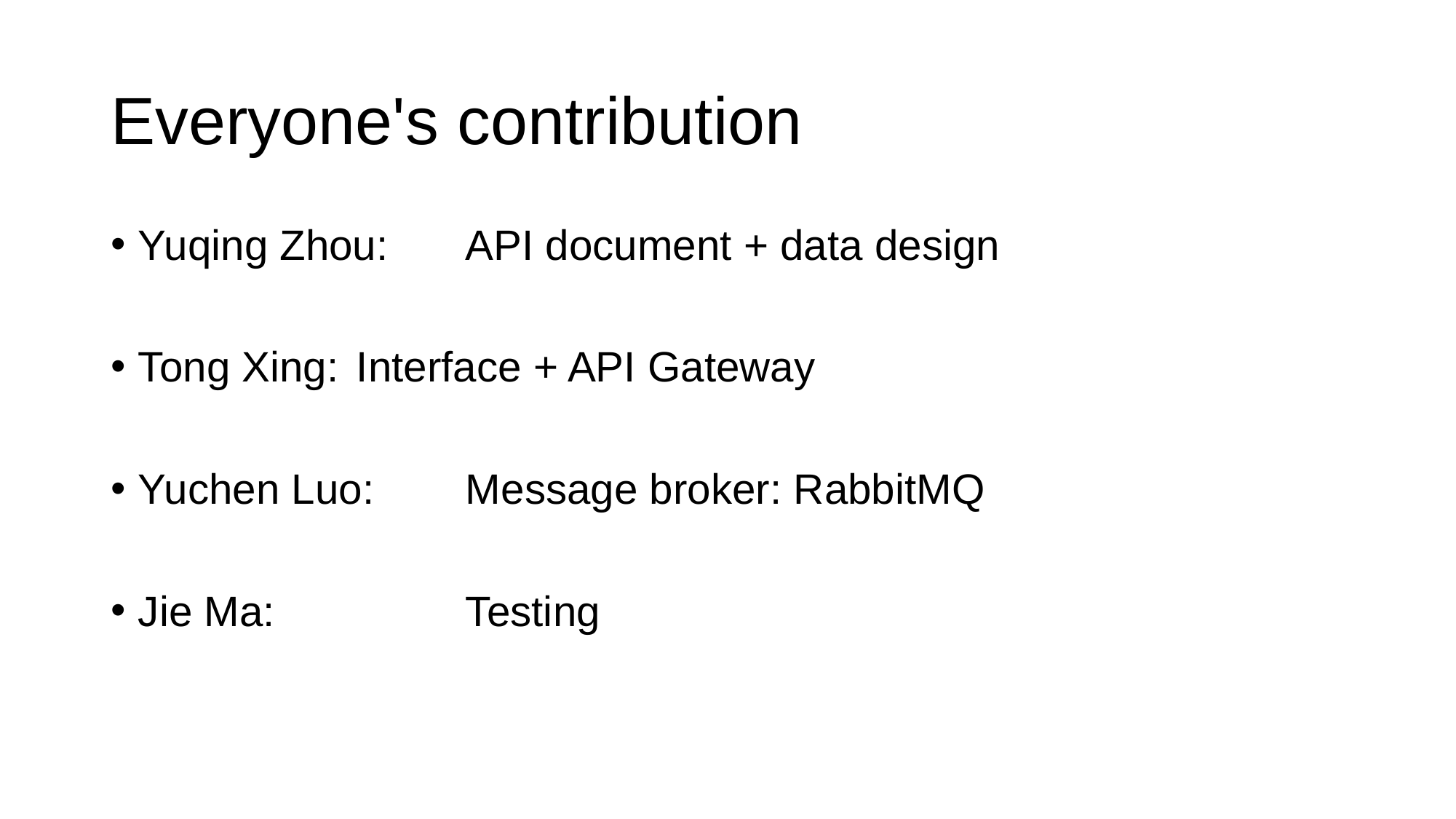

# Everyone's contribution
Yuqing Zhou:	API document + data design

Tong Xing:	Interface + API Gateway

Yuchen Luo:	Message broker: RabbitMQ

Jie Ma:		Testing